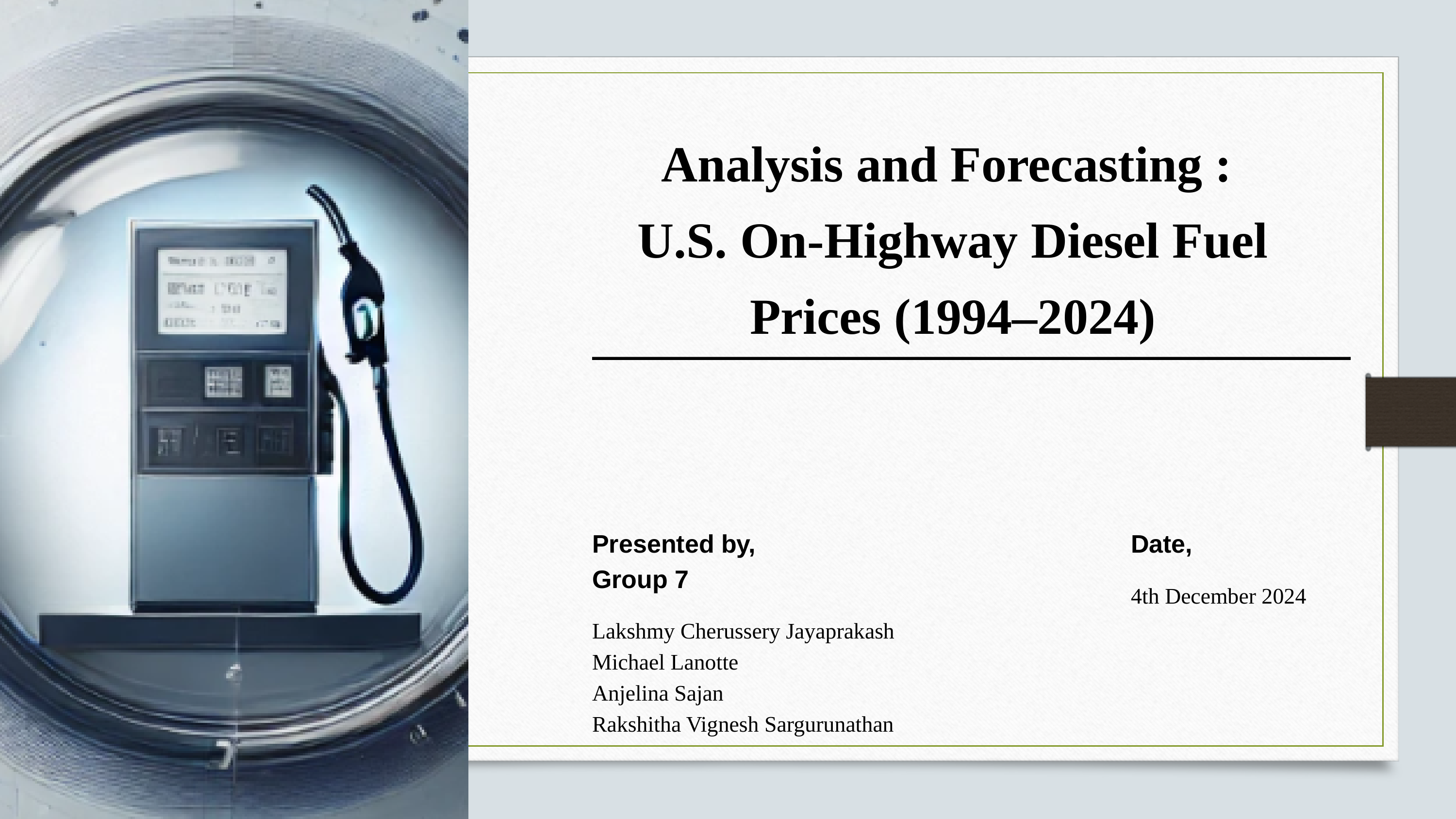

Analysis and Forecasting :
U.S. On-Highway Diesel Fuel Prices (1994–2024)

Presented by,
Group 7
Lakshmy Cherussery Jayaprakash
Michael Lanotte
Anjelina Sajan
Rakshitha Vignesh Sargurunathan
Date,
4th December 2024